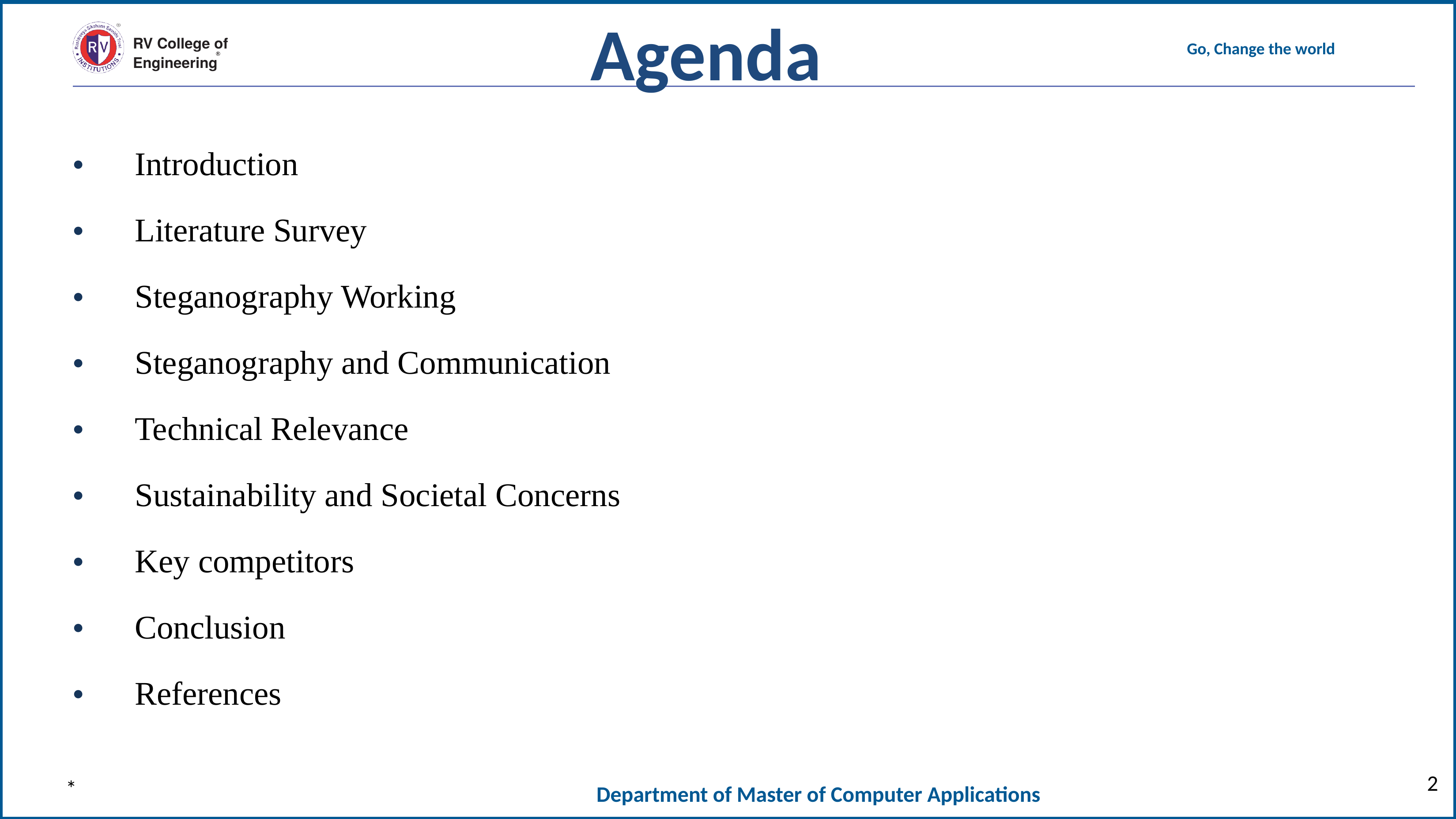

Agenda
Introduction
Literature Survey
Steganography Working
Steganography and Communication
Technical Relevance
Sustainability and Societal Concerns
Key competitors
Conclusion
References

2
*